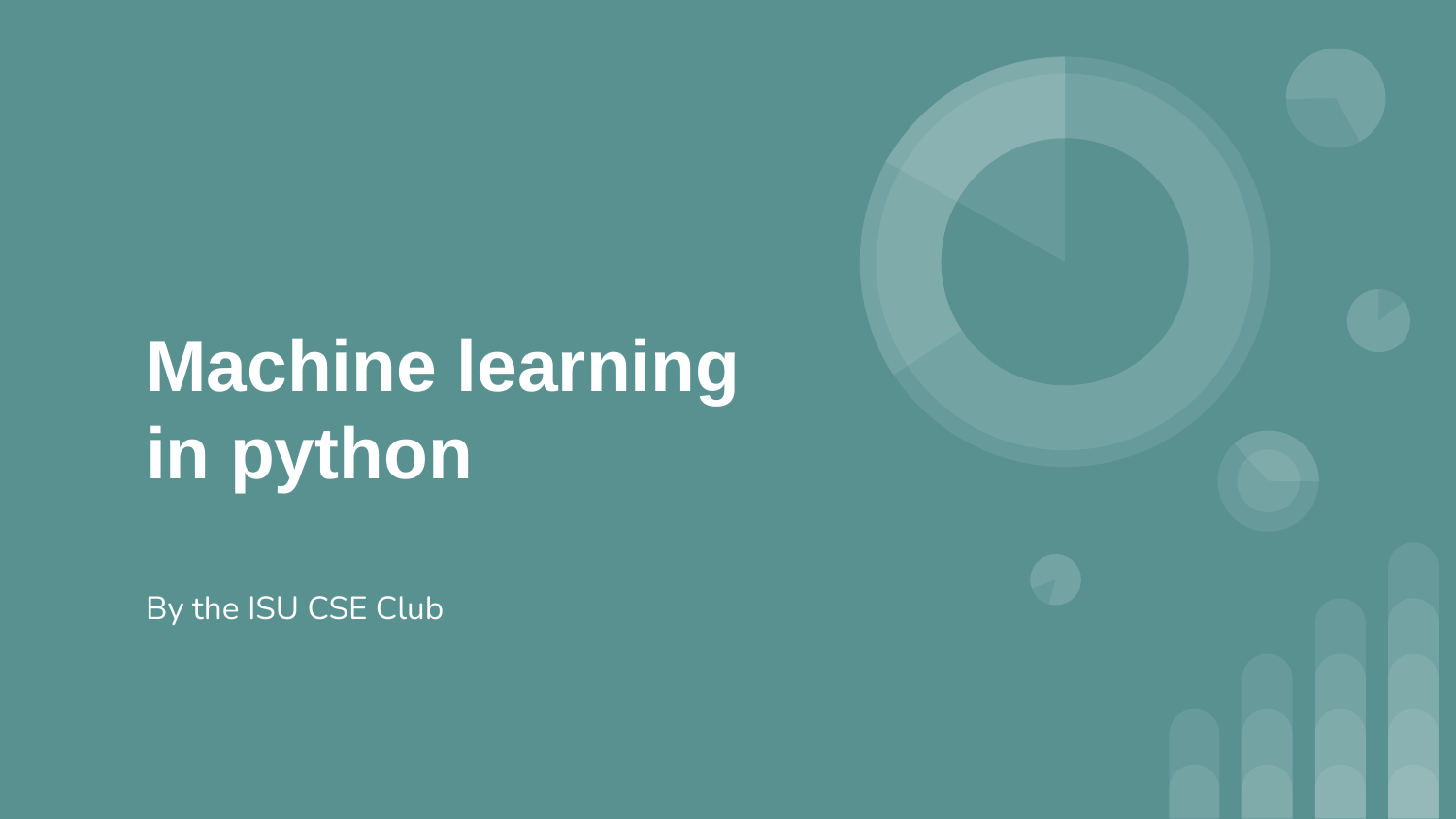

# Machine learning in python
By the ISU CSE Club